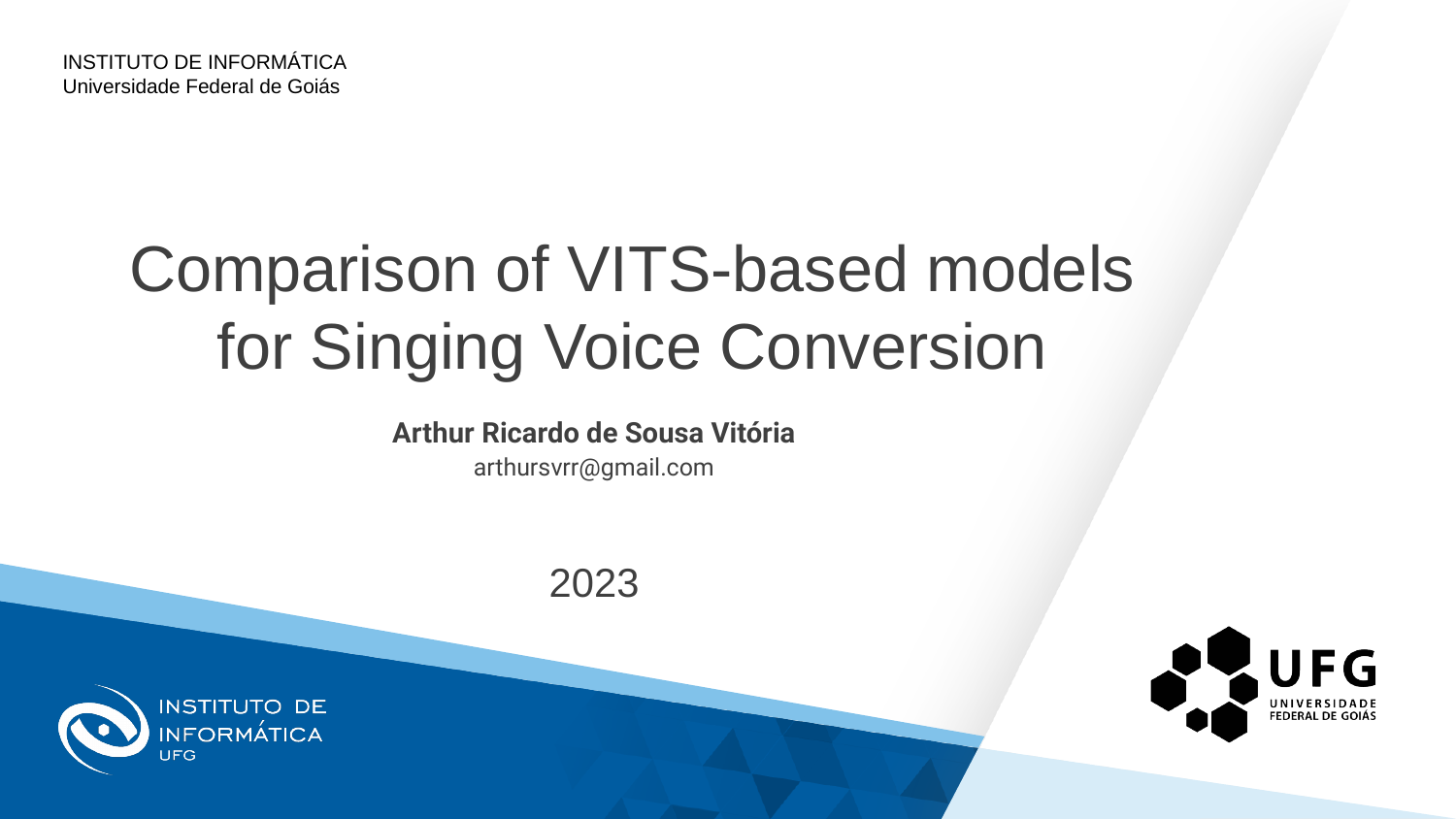

Comparison of VITS-based models for Singing Voice Conversion
# Arthur Ricardo de Sousa Vitória
arthursvrr@gmail.com
2023